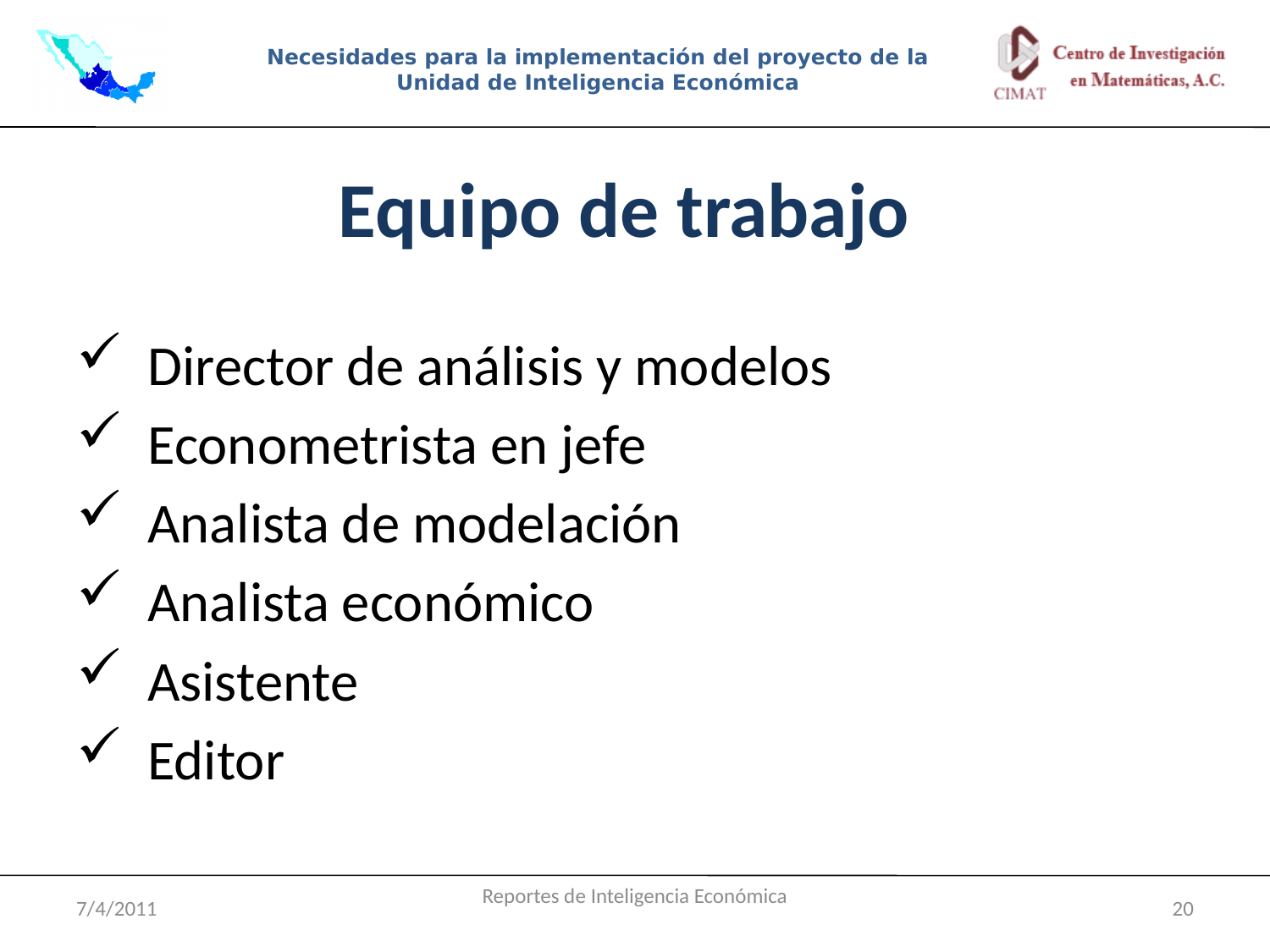

Necesidades para la implementación del proyecto de la Unidad de Inteligencia Económica
# Equipo de trabajo

Director de análisis y modelos
Econometrista en jefe
Analista de modelación
Analista económico
Asistente
Editor

7/4/2011
Reportes de Inteligencia Económica

20